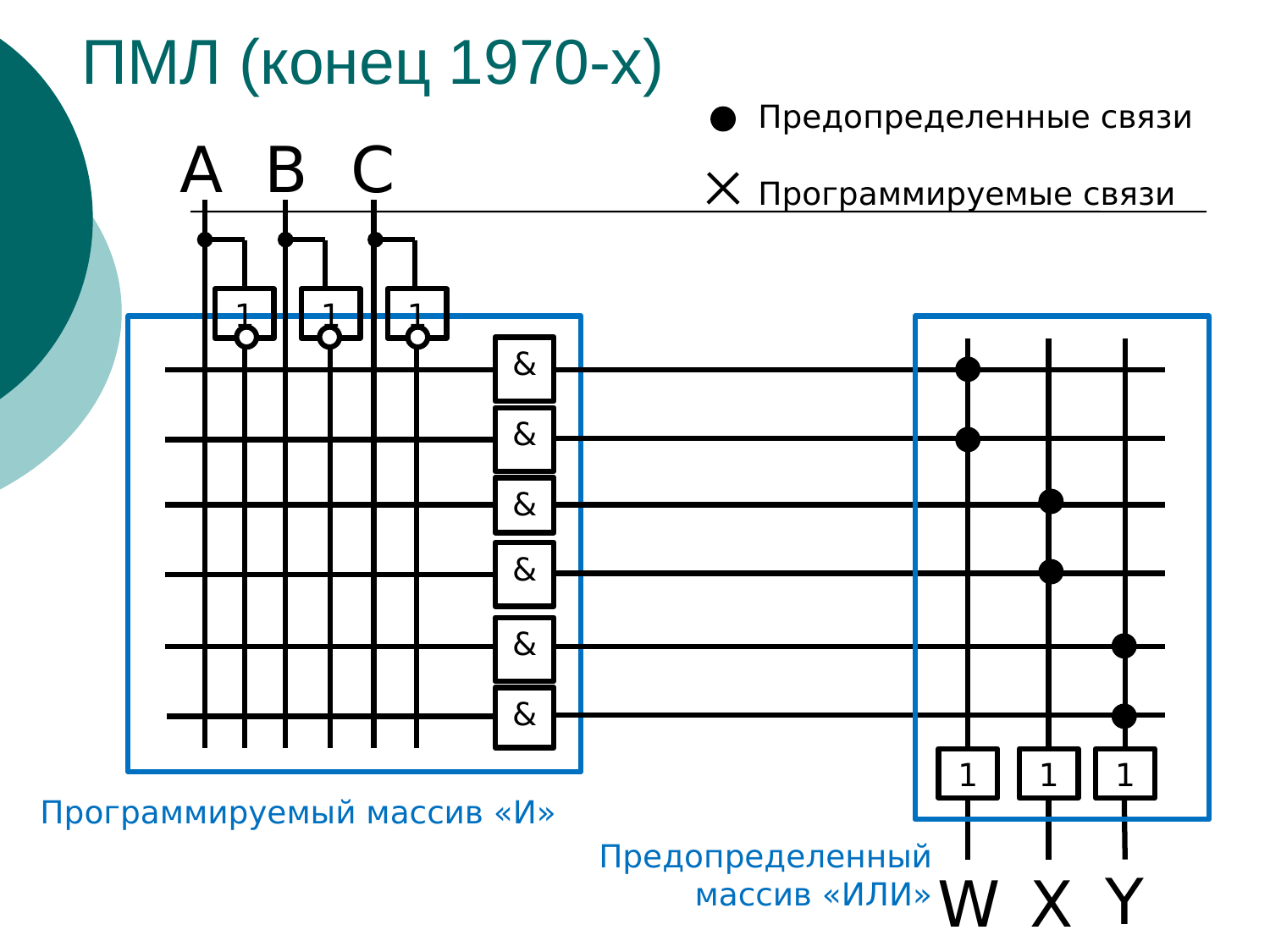

# ПМЛ (конец 1970-х)
Предопределенные связи

A
B
C
Программируемые связи
1
1
1

&

&

&

&

&

&

1
1
1
Программируемый массив «И»
Предопределенный массив «ИЛИ»
Y
W
X